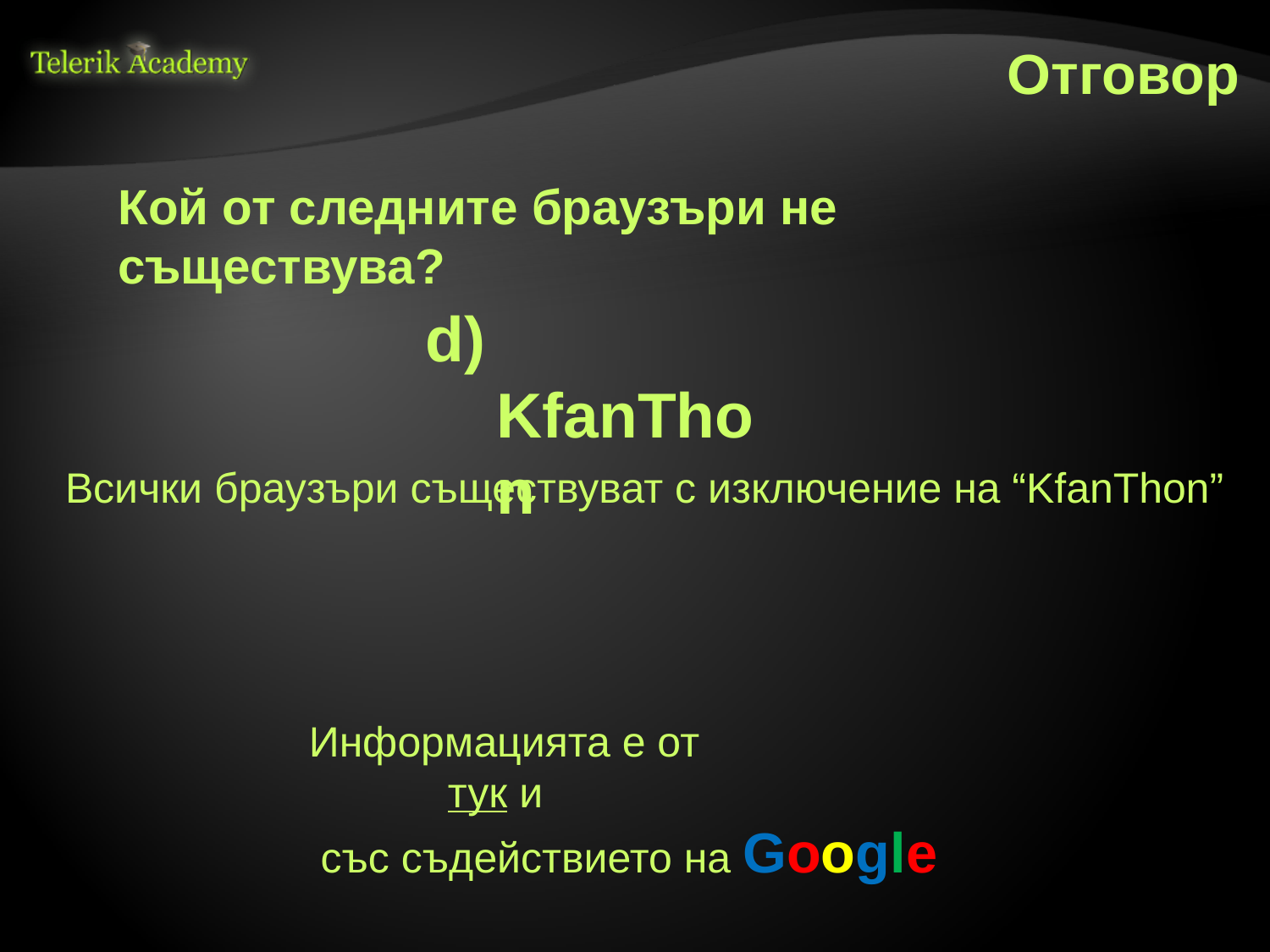

Отговор
Кой от следните браузъри не съществува?

d)  KfanThon

Всички браузъри съществуват с изключение на “KfanThon”
Информацията е от
	 тук и
 със съдействието на Google